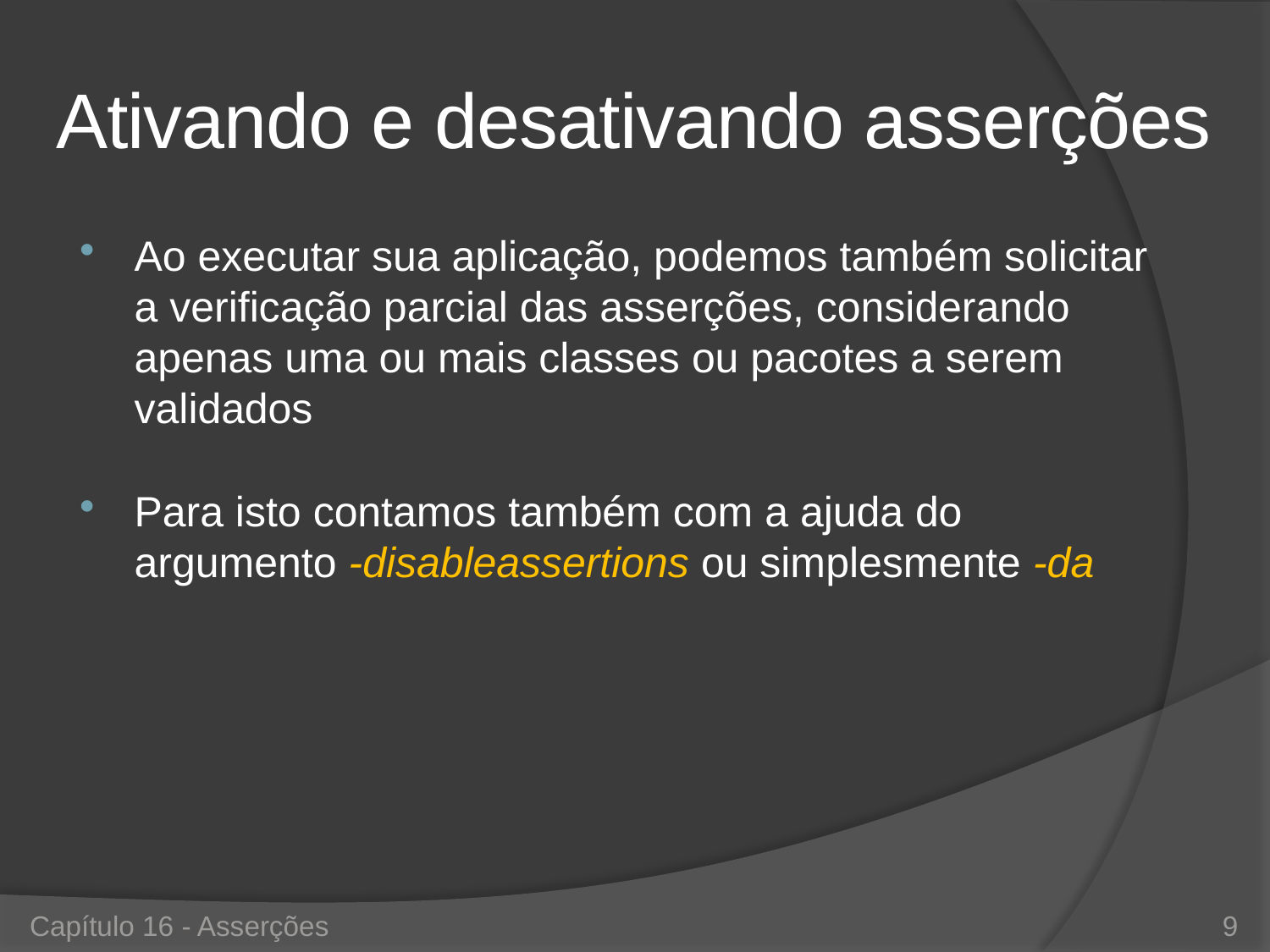

# Ativando e desativando asserções
Ao executar sua aplicação, podemos também solicitar a verificação parcial das asserções, considerando apenas uma ou mais classes ou pacotes a serem validados
Para isto contamos também com a ajuda do argumento -disableassertions ou simplesmente -da
Capítulo 16 - Asserções
9